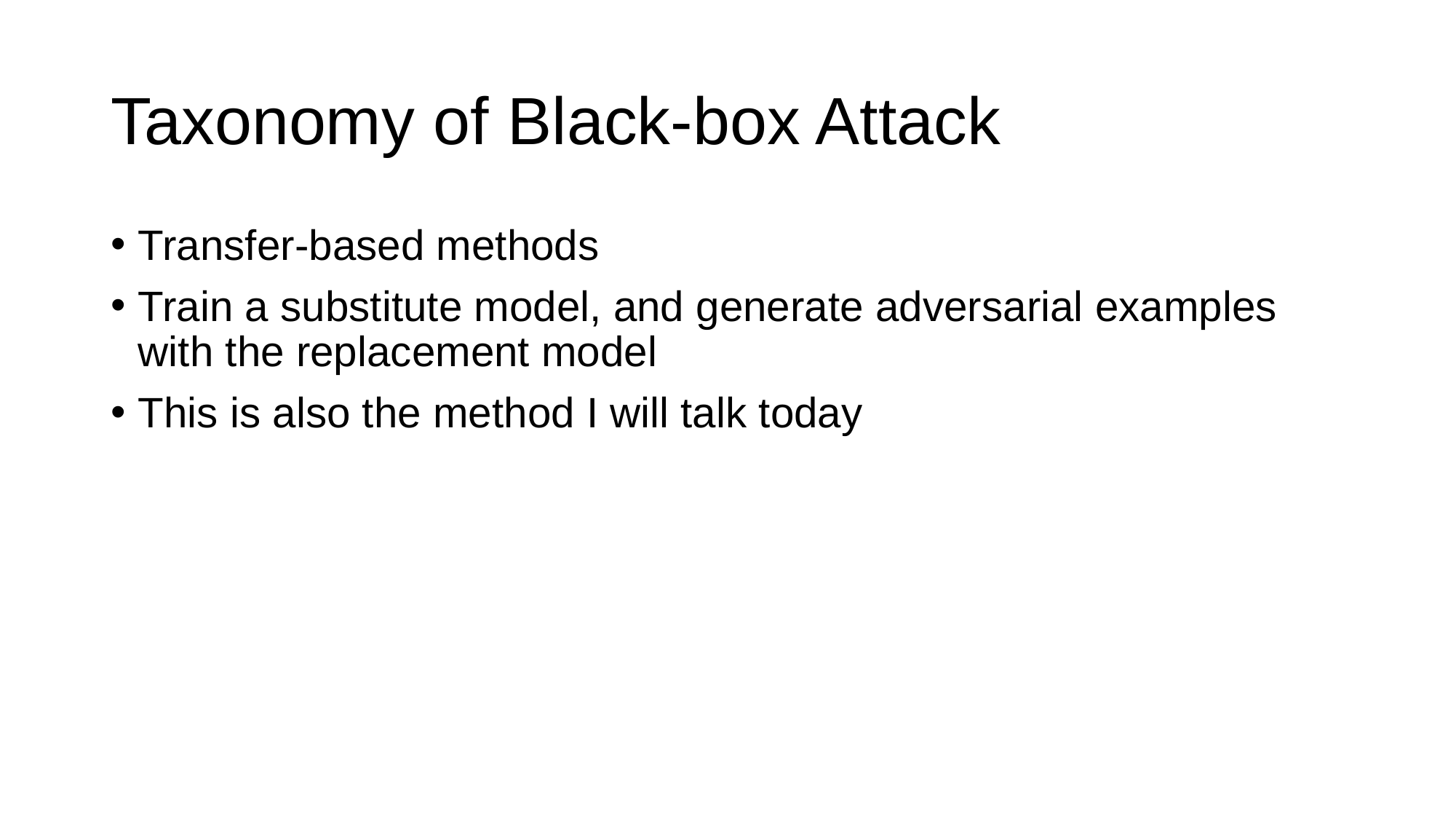

# Taxonomy of Black-box Attack
Transfer-based methods
Train a substitute model, and generate adversarial examples with the replacement model
This is also the method I will talk today